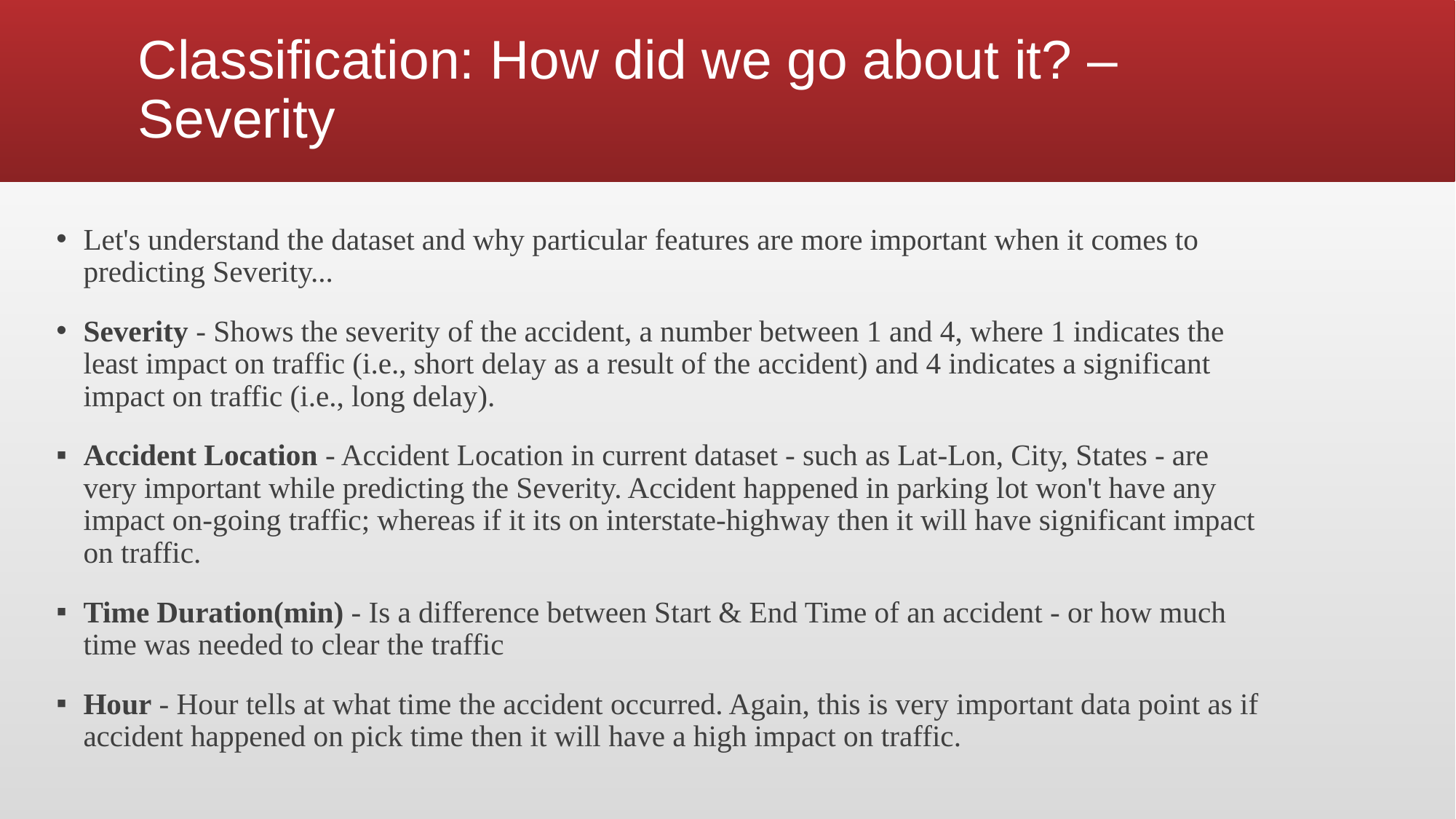

# Classification: How did we go about it? – Severity
Let's understand the dataset and why particular features are more important when it comes to predicting Severity...
Severity - Shows the severity of the accident, a number between 1 and 4, where 1 indicates the least impact on traffic (i.e., short delay as a result of the accident) and 4 indicates a significant impact on traffic (i.e., long delay).
Accident Location - Accident Location in current dataset - such as Lat-Lon, City, States - are very important while predicting the Severity. Accident happened in parking lot won't have any impact on-going traffic; whereas if it its on interstate-highway then it will have significant impact on traffic.
Time Duration(min) - Is a difference between Start & End Time of an accident - or how much time was needed to clear the traffic
Hour - Hour tells at what time the accident occurred. Again, this is very important data point as if accident happened on pick time then it will have a high impact on traffic.